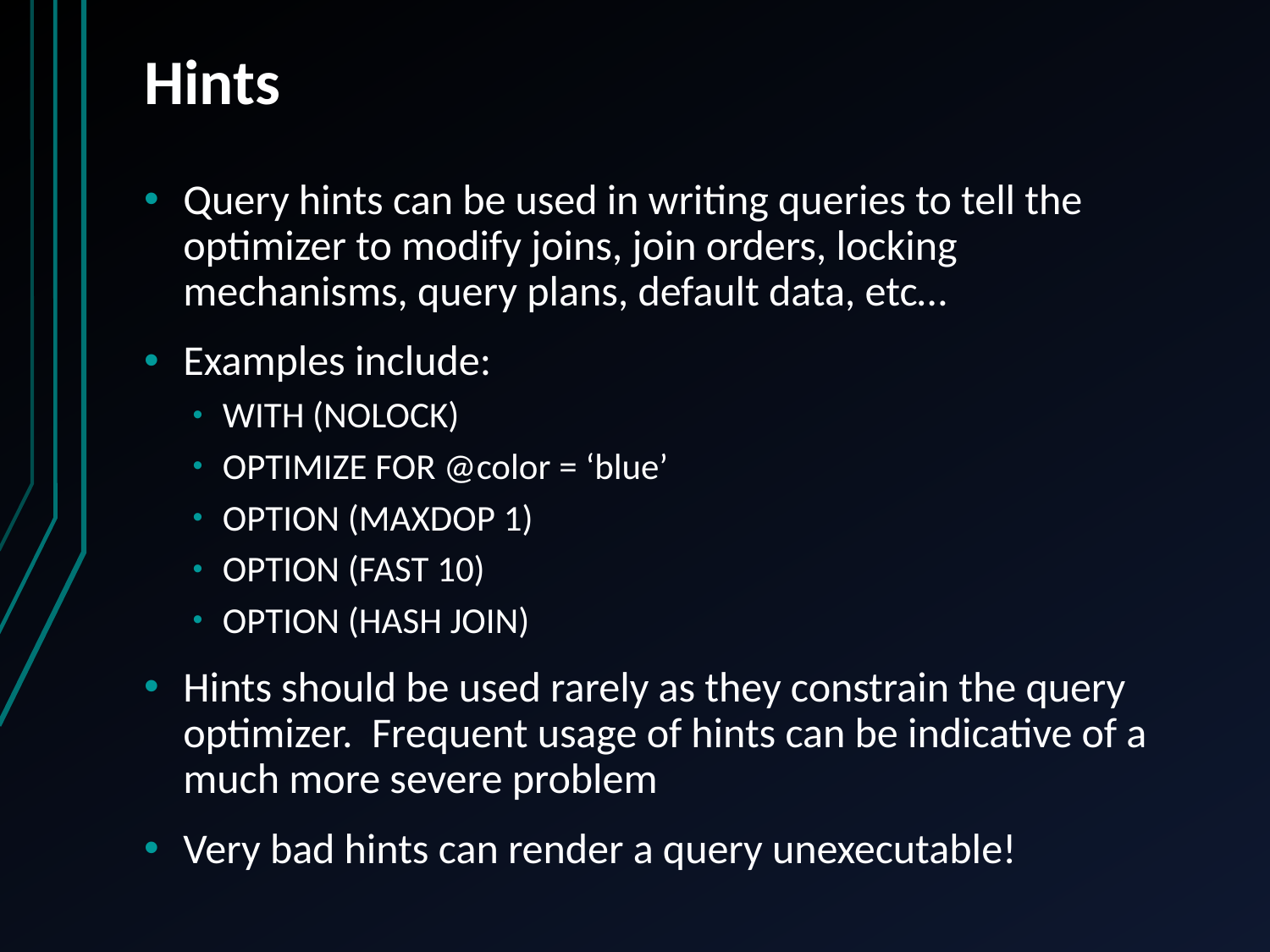

# Hints
Query hints can be used in writing queries to tell the optimizer to modify joins, join orders, locking mechanisms, query plans, default data, etc…
Examples include:
WITH (NOLOCK)
OPTIMIZE FOR @color = ‘blue’
OPTION (MAXDOP 1)
OPTION (FAST 10)
OPTION (HASH JOIN)
Hints should be used rarely as they constrain the query optimizer.  Frequent usage of hints can be indicative of a much more severe problem
Very bad hints can render a query unexecutable!